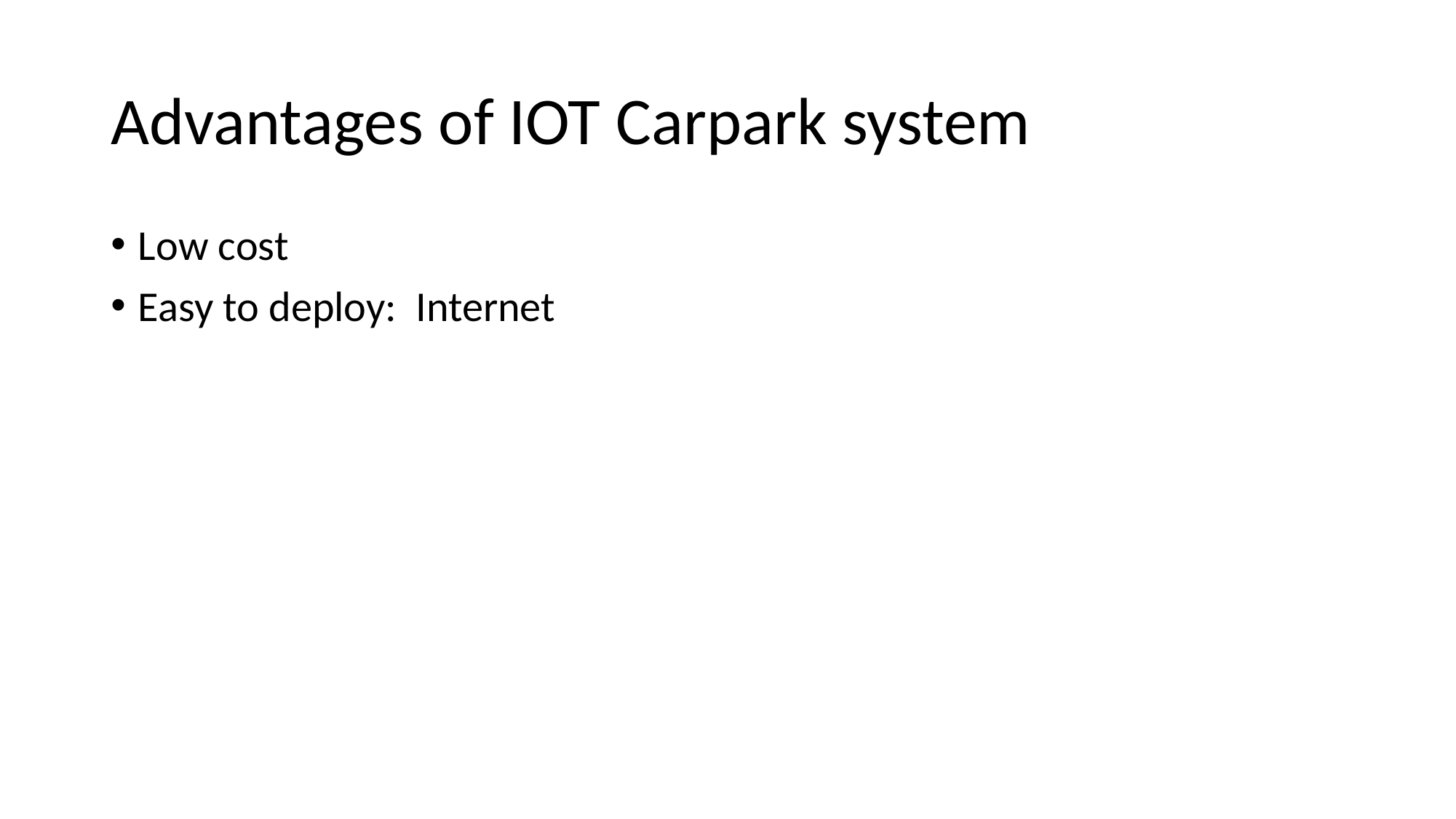

# Advantages of IOT Carpark system
Low cost
Easy to deploy:  Internet